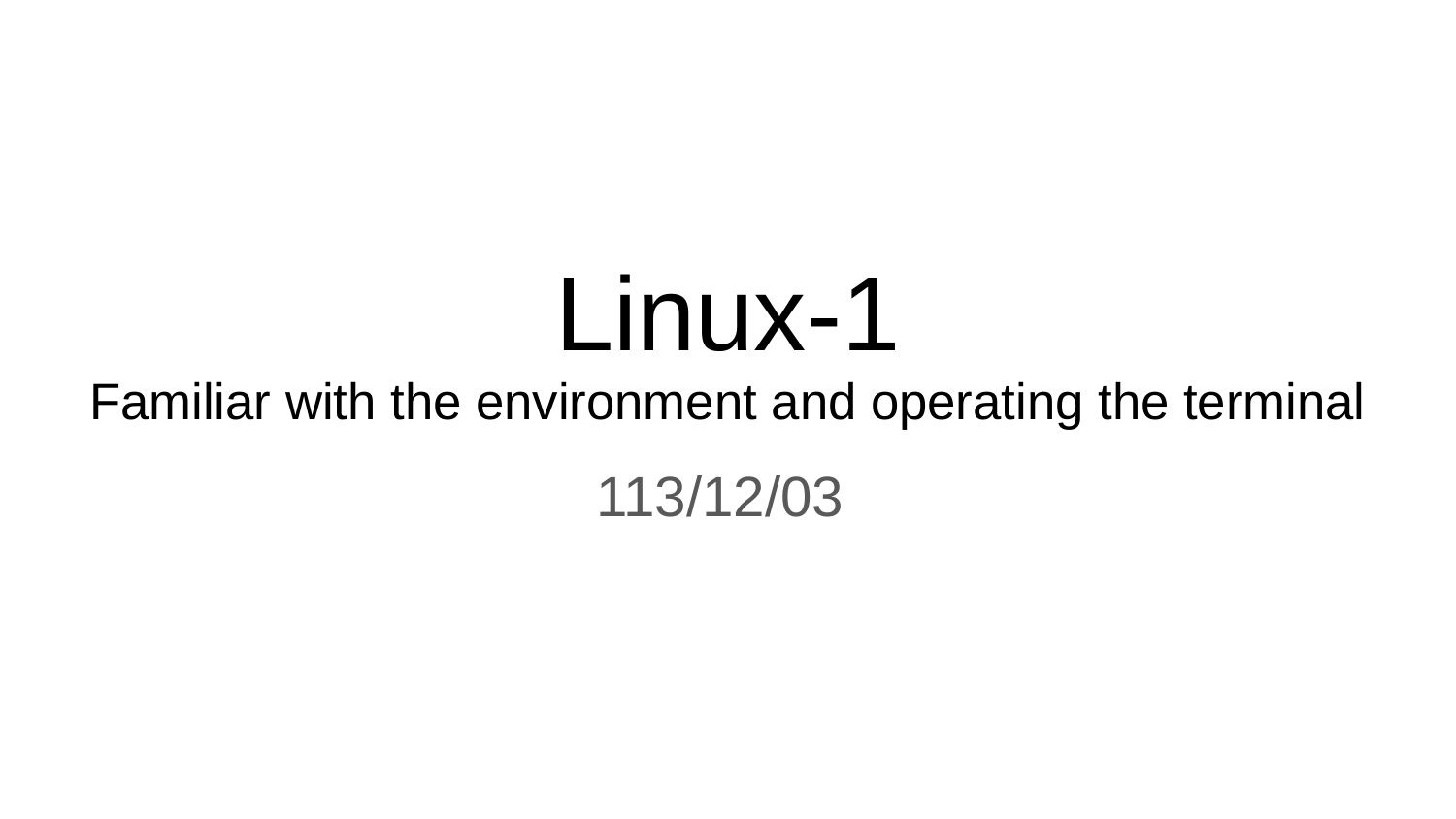

# Linux-1
Familiar with the environment and operating the terminal
113/12/03